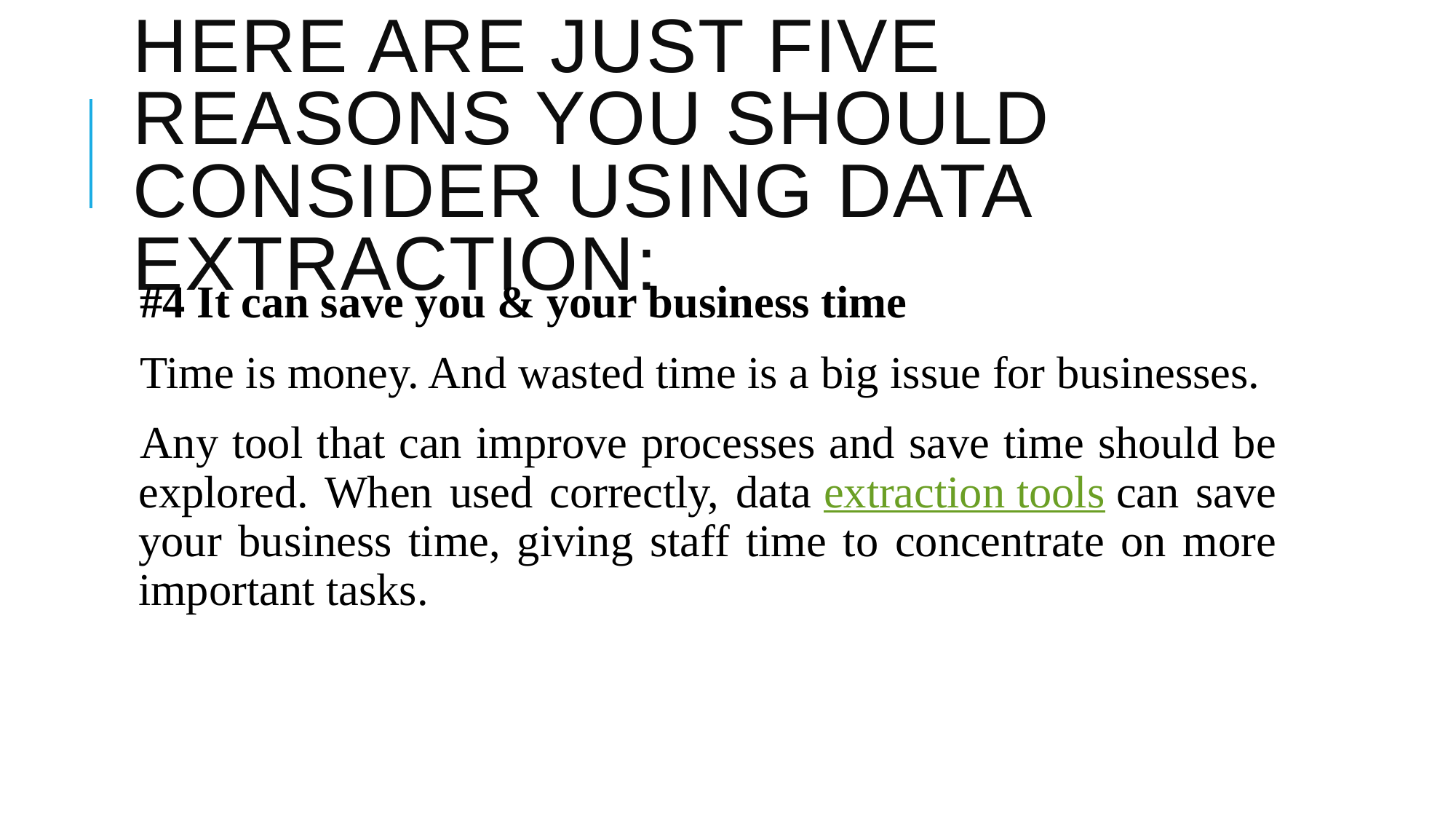

# Here are just five reasons you should consider using data extraction:
#4 It can save you & your business time
Time is money. And wasted time is a big issue for businesses.
Any tool that can improve processes and save time should be explored. When used correctly, data extraction tools can save your business time, giving staff time to concentrate on more important tasks.